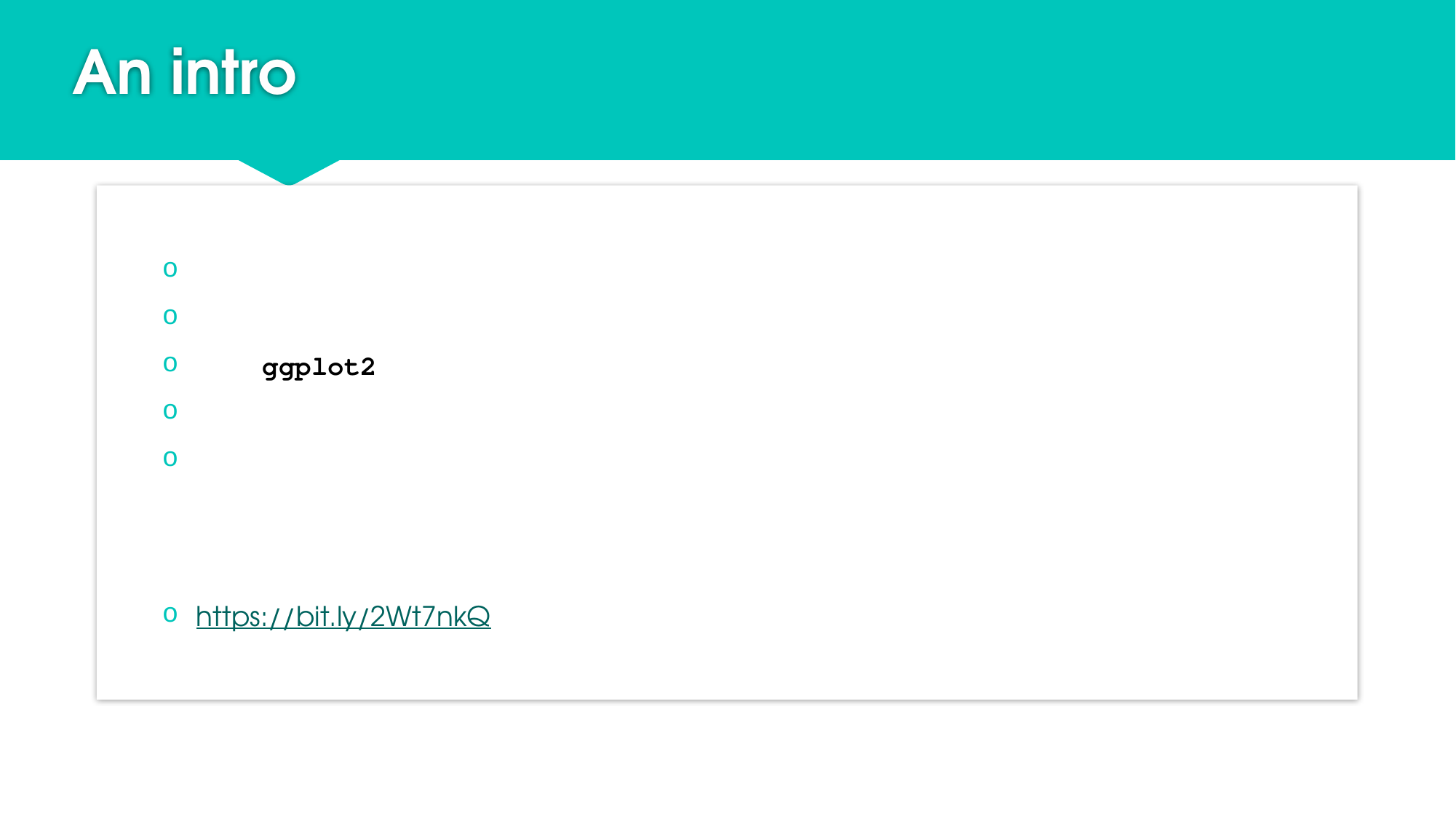

# An intro
Jake Riley
Clinical Data Analyst at Children’s Hospital of Philadelphia
Avid ggplot2 answerer on stackoverflow
Dogdad
@yake_84

https://bit.ly/2Wt7nkQ